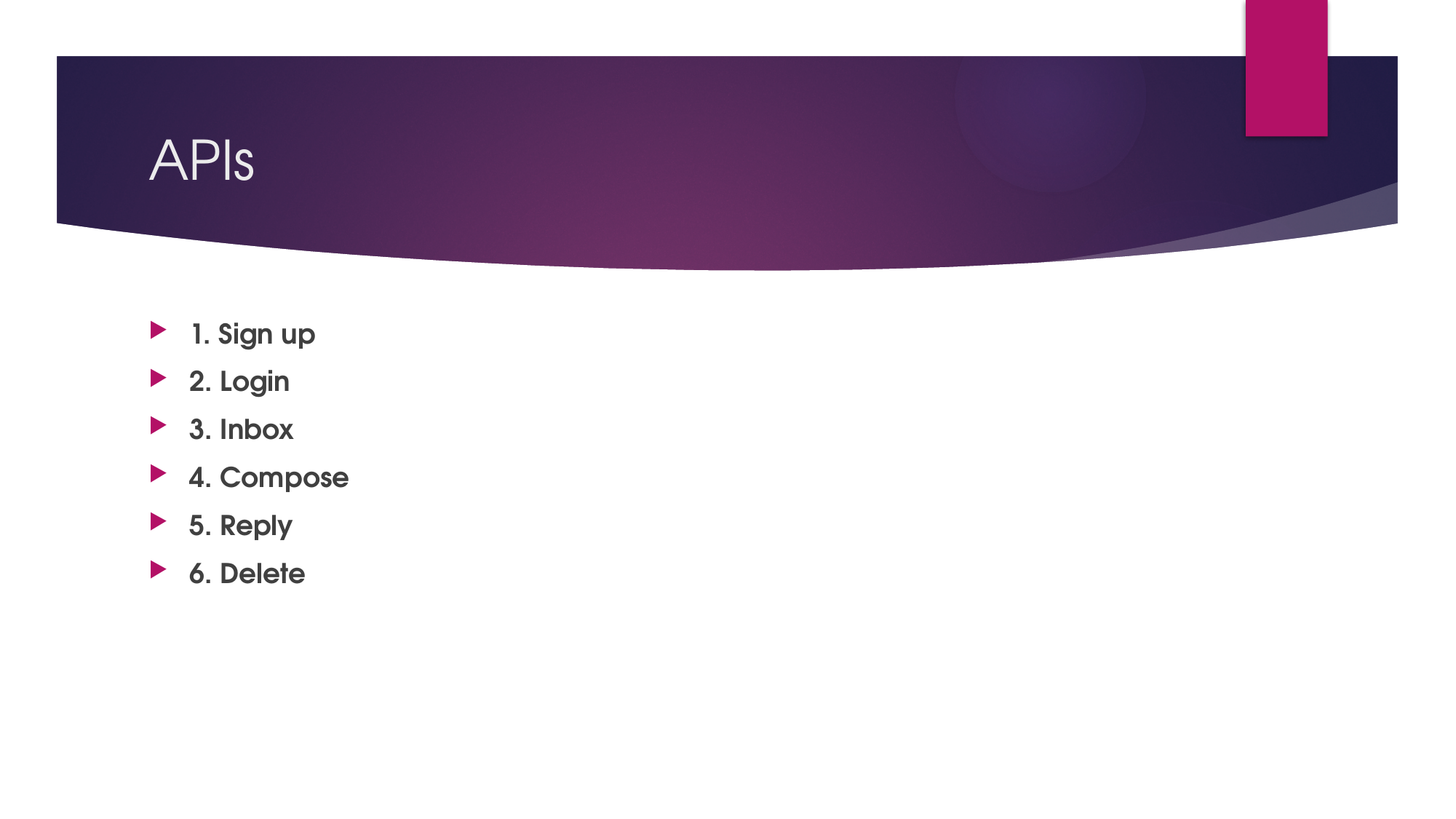

# APIs
1. Sign up
2. Login
3. Inbox
4. Compose
5. Reply
6. Delete